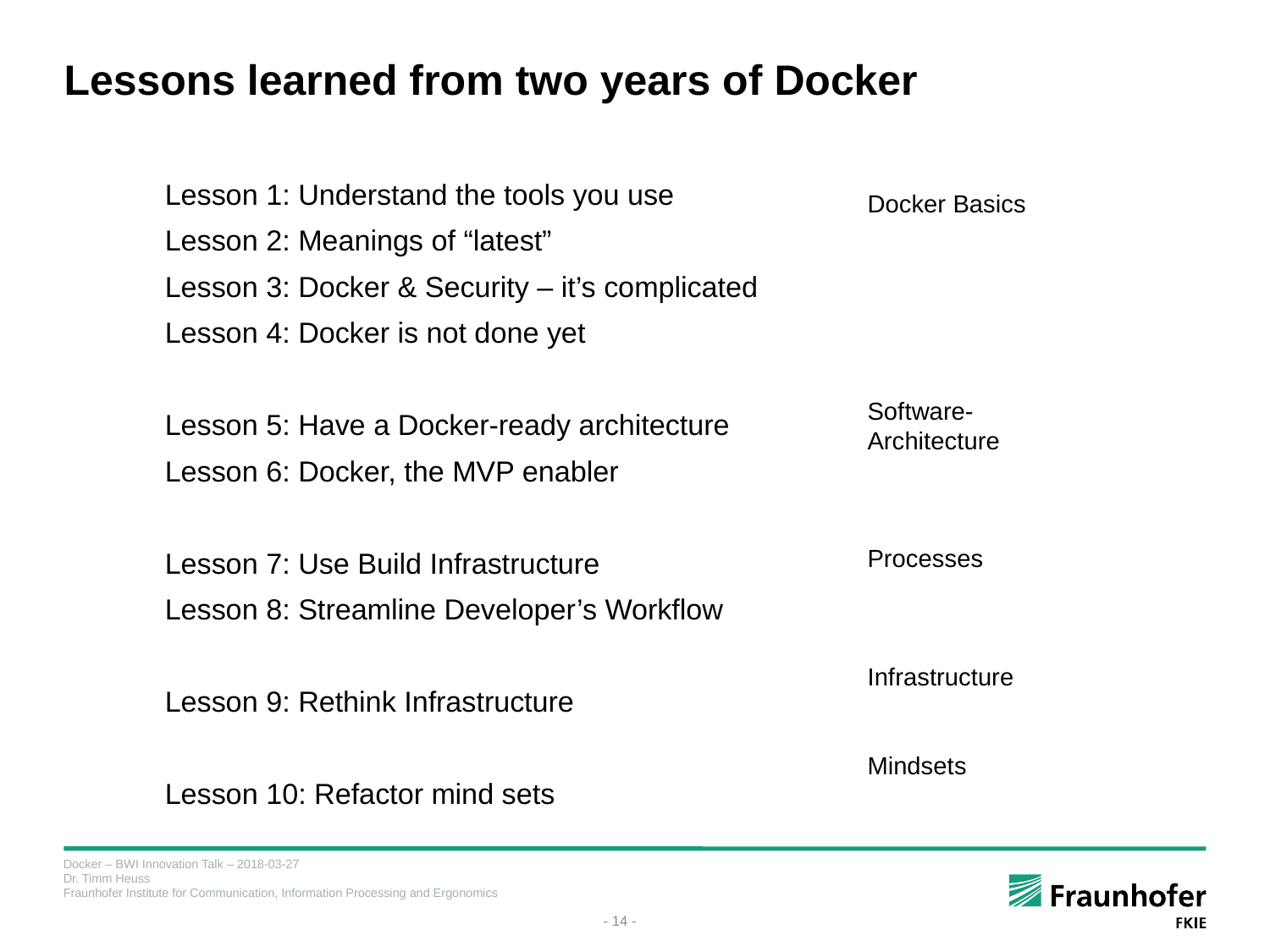

# Lessons learned from two years of Docker
Lesson 1: Understand the tools you use
Lesson 2: Meanings of “latest”
Lesson 3: Docker & Security – it’s complicated
Lesson 4: Docker is not done yet

Lesson 5: Have a Docker-ready architecture
Lesson 6: Docker, the MVP enabler

Lesson 7: Use Build Infrastructure
Lesson 8: Streamline Developer’s Workflow

Lesson 9: Rethink Infrastructure

Lesson 10: Refactor mind sets
Docker Basics

Software-
Architecture

Processes

Infrastructure

Mindsets